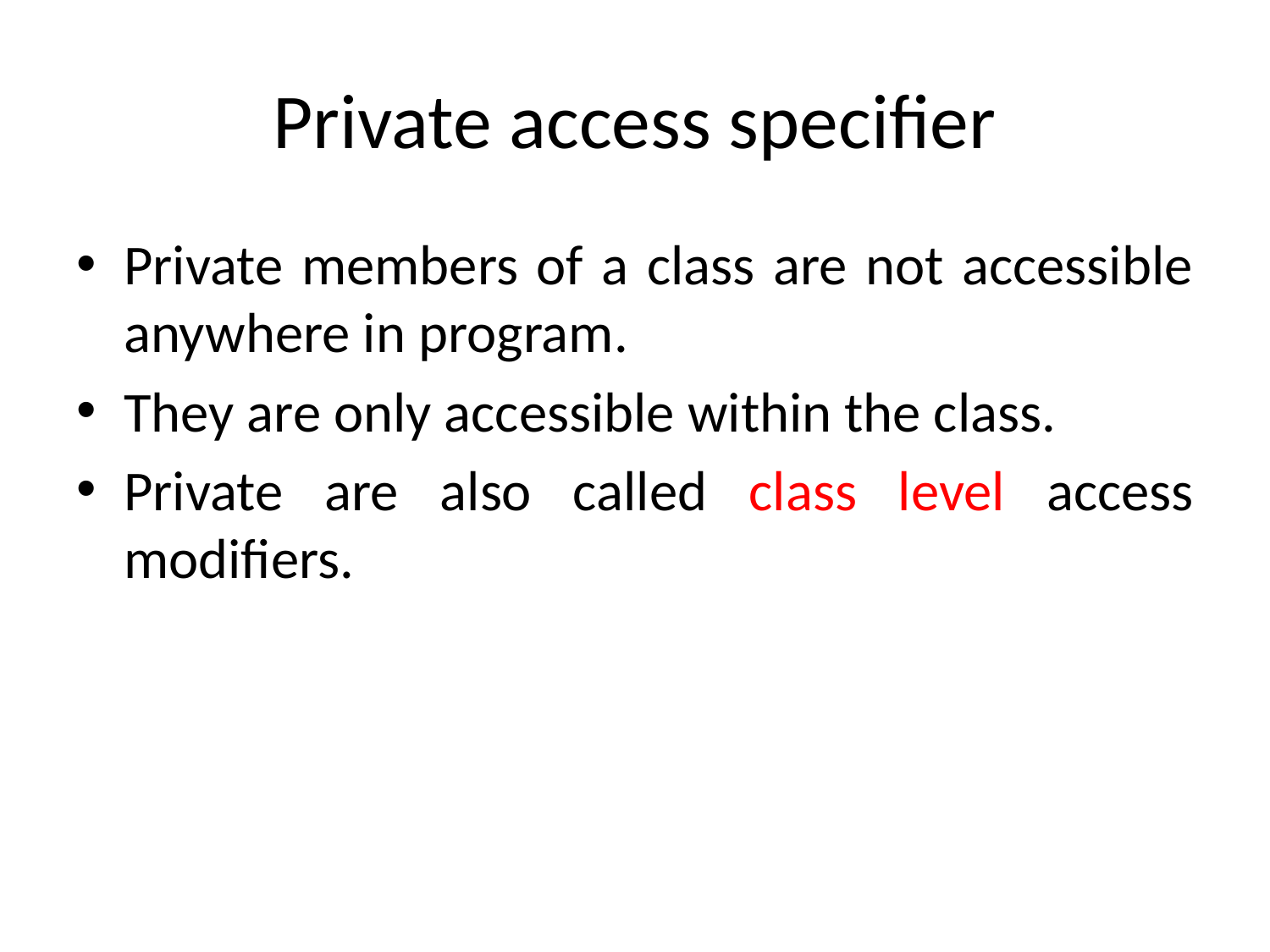

# Private access specifier
Private members of a class are not accessible anywhere in program.
They are only accessible within the class.
Private are also called class level access modifiers.